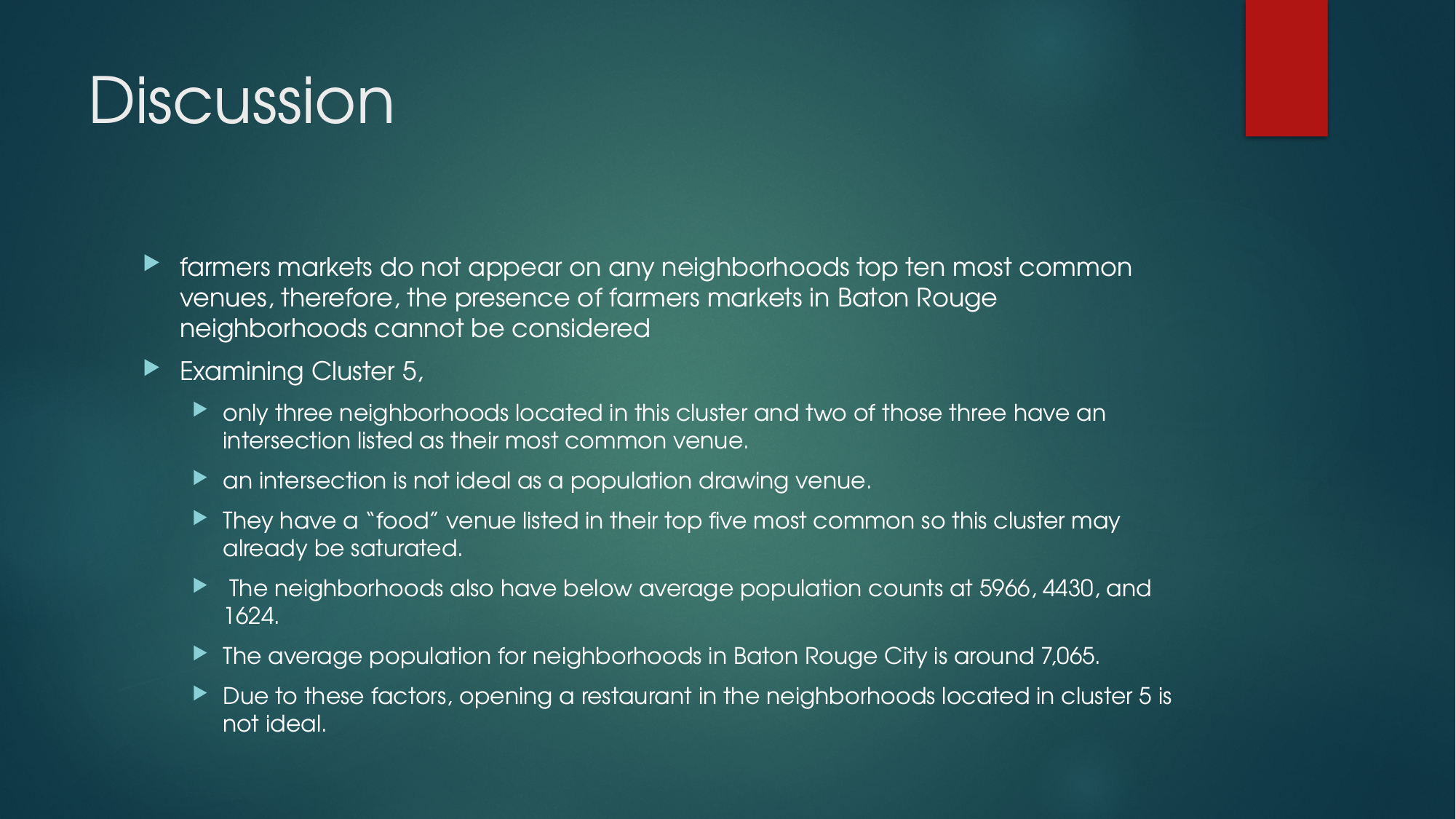

# Discussion
farmers markets do not appear on any neighborhoods top ten most common venues, therefore, the presence of farmers markets in Baton Rouge neighborhoods cannot be considered
Examining Cluster 5,
only three neighborhoods located in this cluster and two of those three have an intersection listed as their most common venue.
an intersection is not ideal as a population drawing venue.
They have a “food” venue listed in their top five most common so this cluster may already be saturated.
 The neighborhoods also have below average population counts at 5966, 4430, and 1624.
The average population for neighborhoods in Baton Rouge City is around 7,065.
Due to these factors, opening a restaurant in the neighborhoods located in cluster 5 is not ideal.